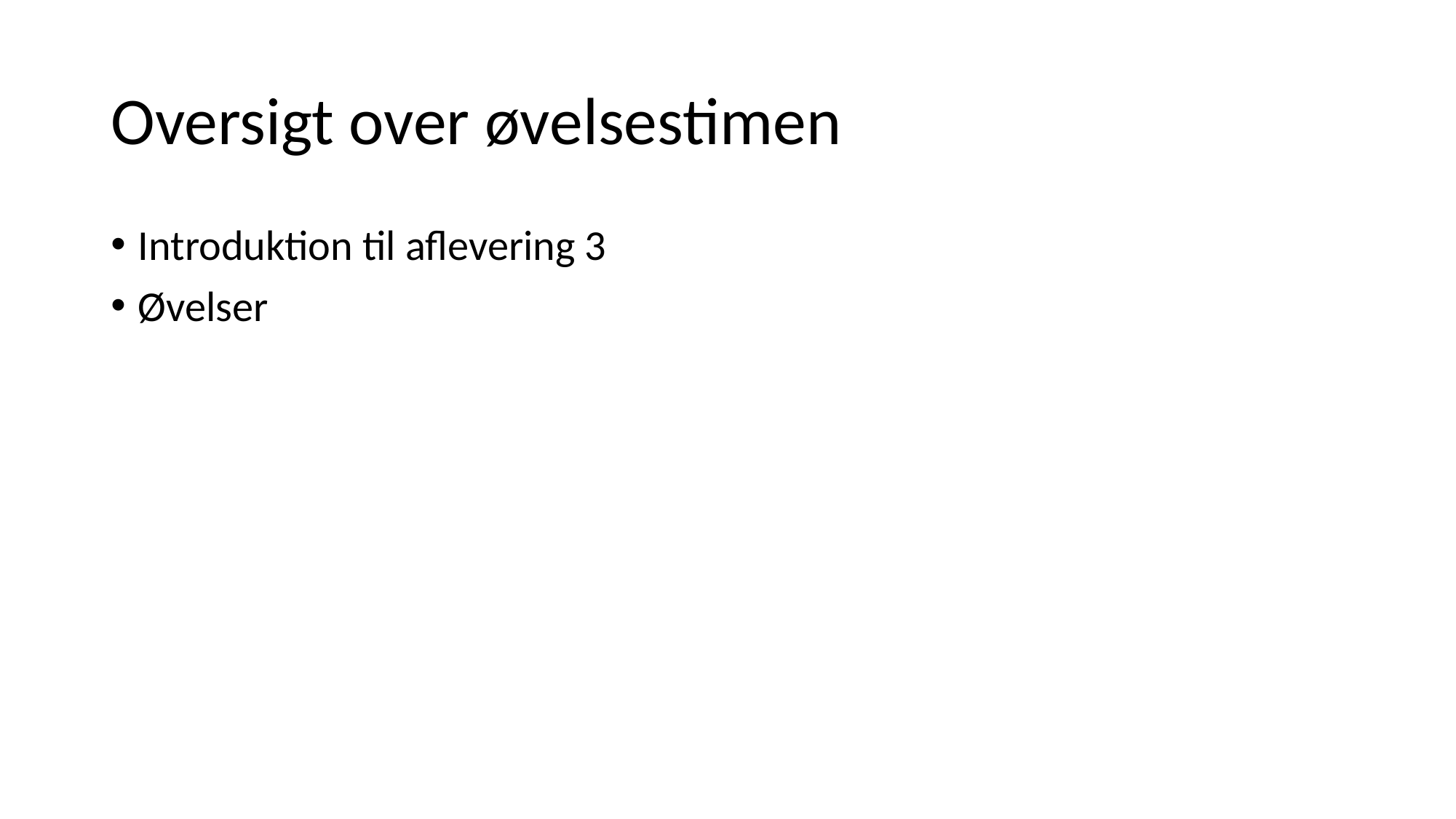

# Oversigt over øvelsestimen
Introduktion til aflevering 3
Øvelser